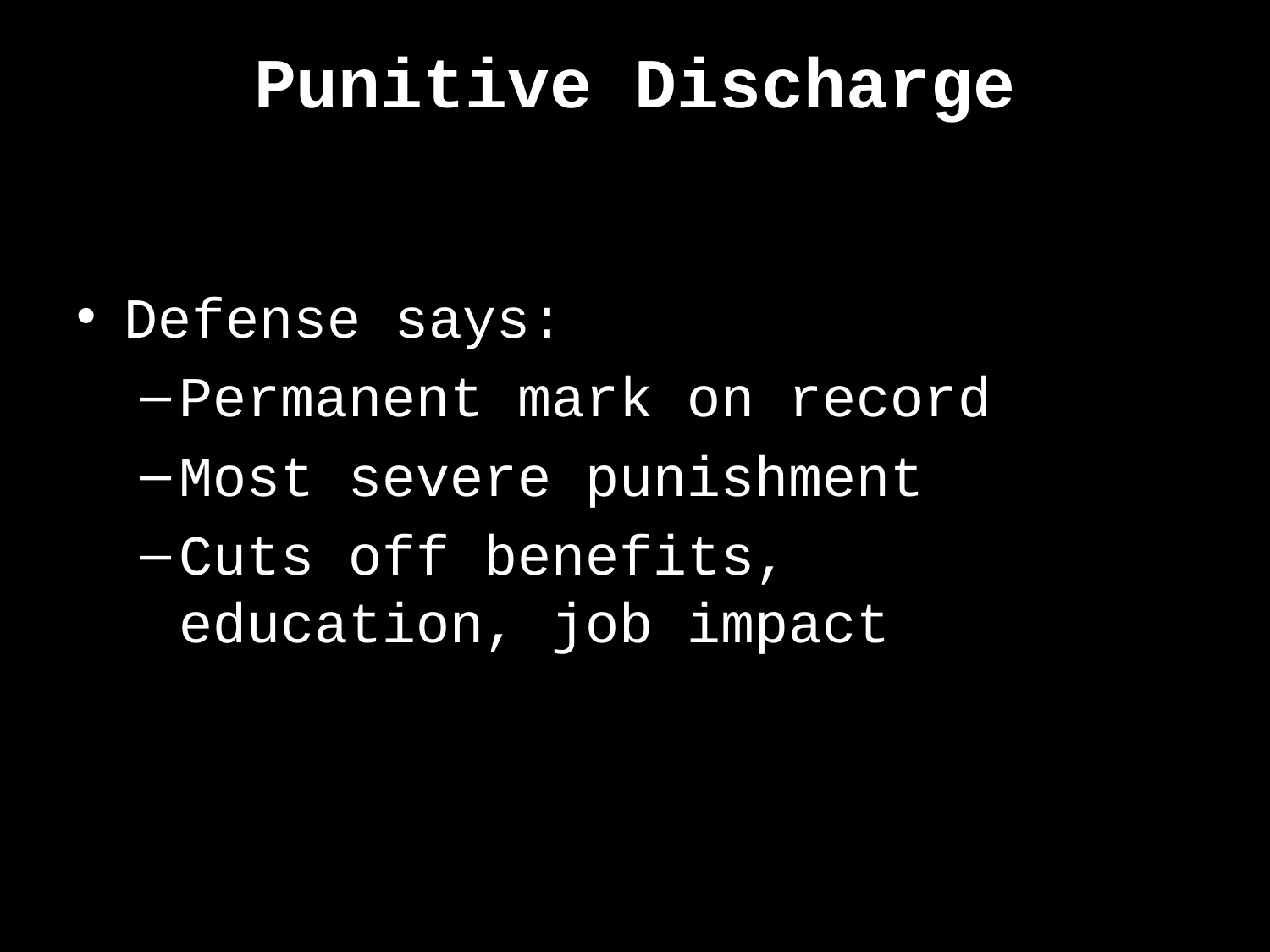

# Punitive Discharge
Defense says:
Permanent mark on record
Most severe punishment
Cuts off benefits, education, job impact